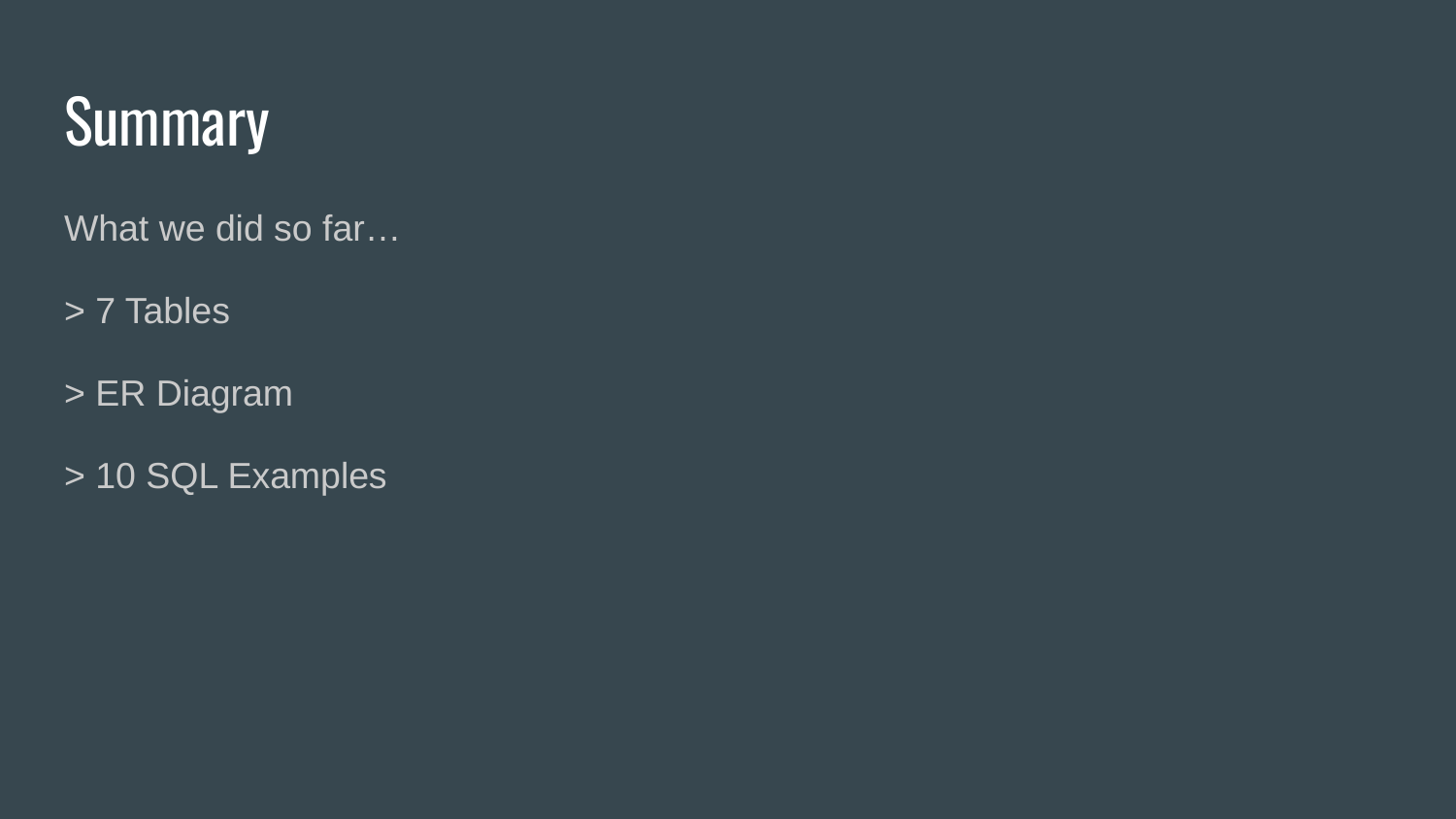

# Summary
What we did so far…
> 7 Tables
> ER Diagram
> 10 SQL Examples